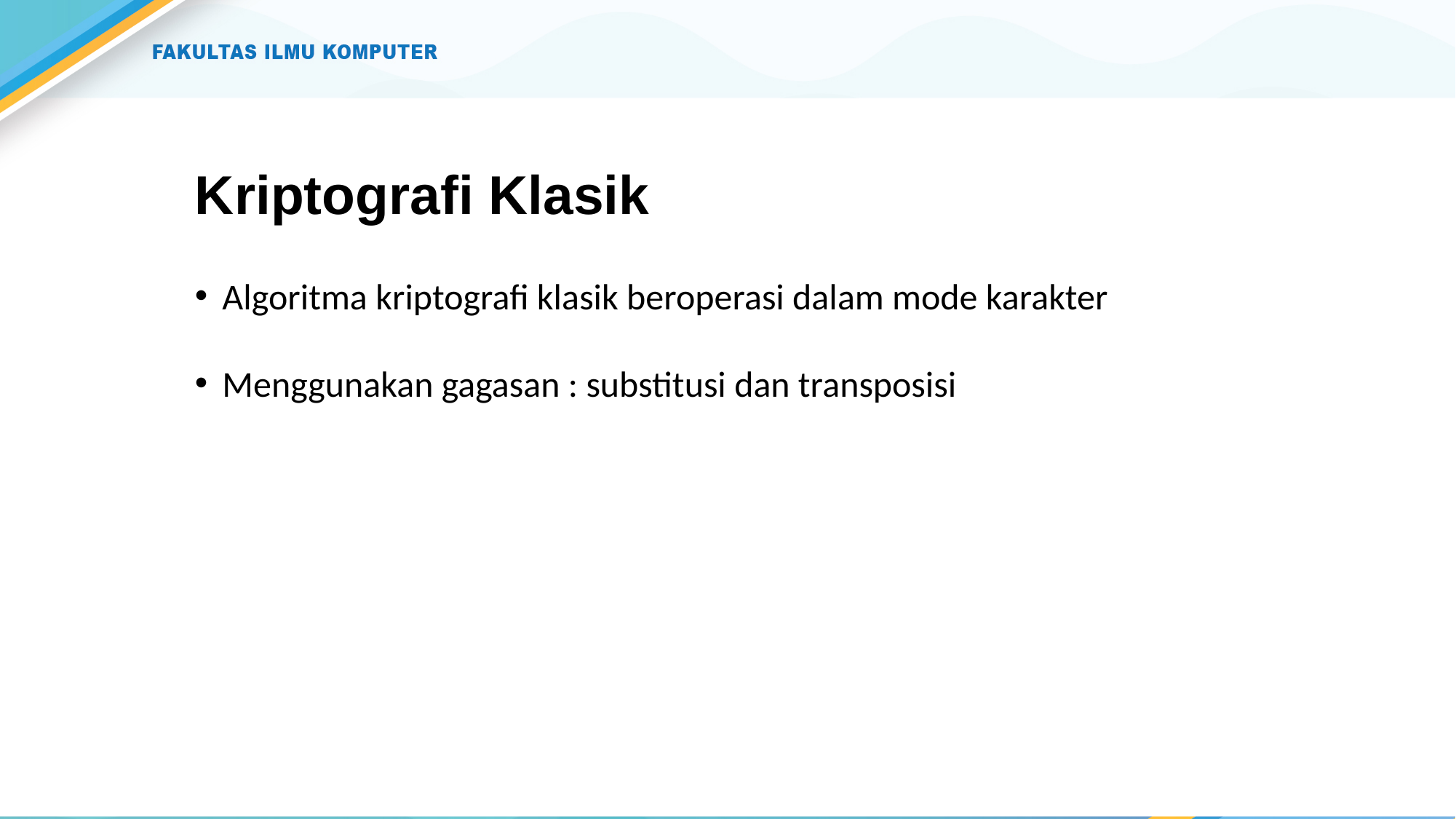

# Kriptografi Klasik
Algoritma kriptografi klasik beroperasi dalam mode karakter

Menggunakan gagasan : substitusi dan transposisi